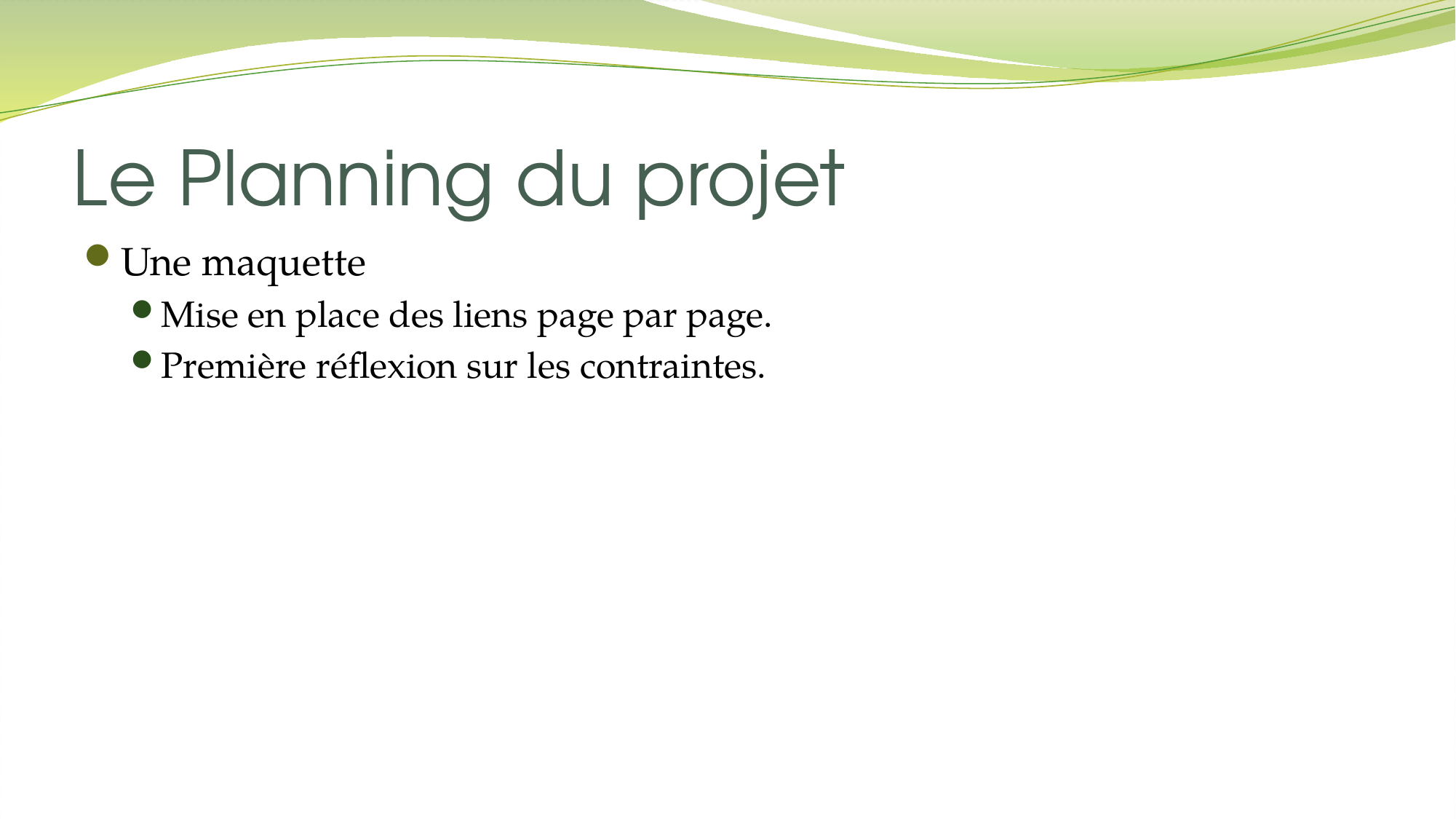

Le Planning du projet
Une maquette
Mise en place des liens page par page.
Première réflexion sur les contraintes.